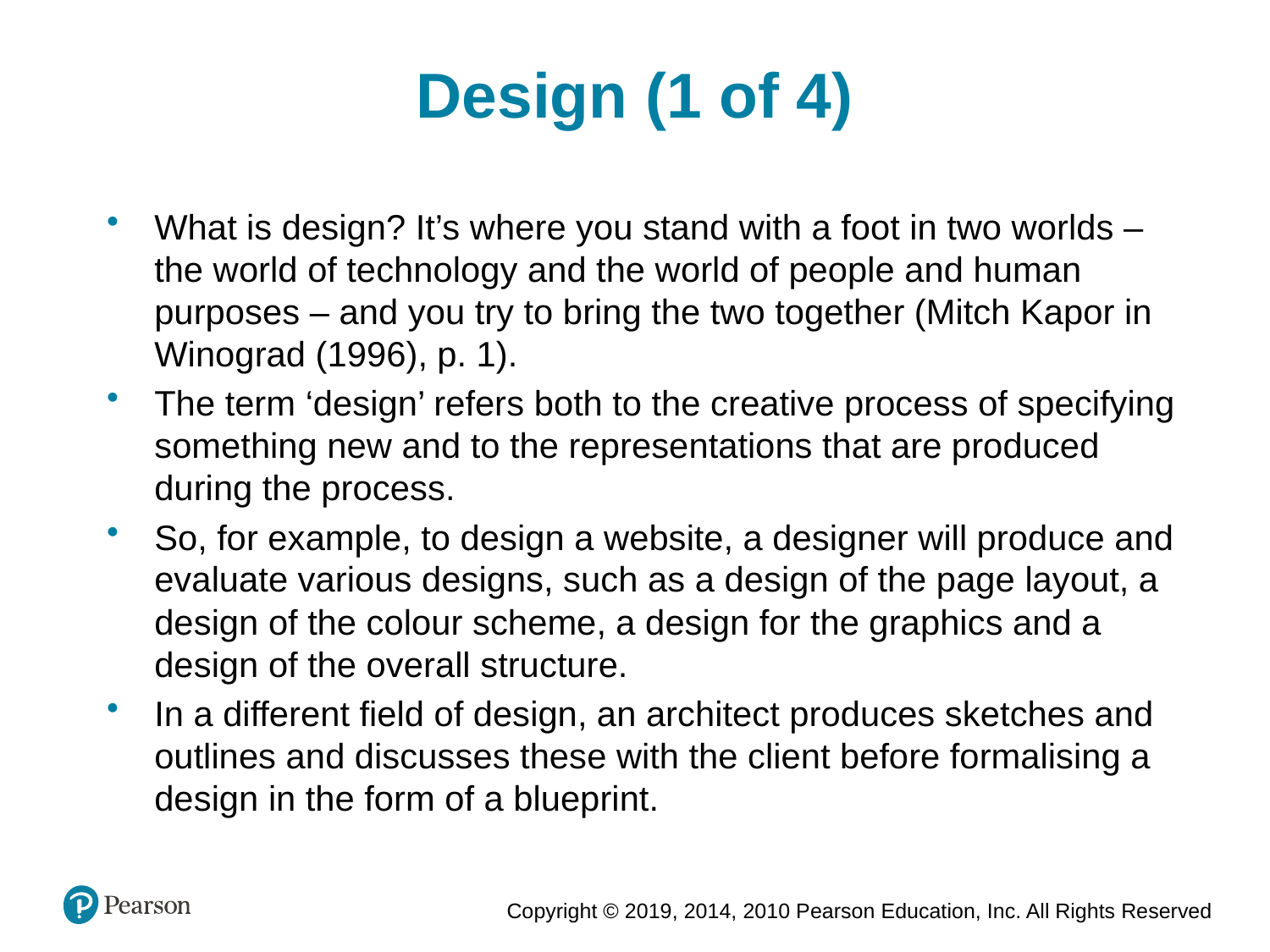

Design (1 of 4)
What is design? It’s where you stand with a foot in two worlds – the world of technology and the world of people and human purposes – and you try to bring the two together (Mitch Kapor in Winograd (1996), p. 1).
The term ‘design’ refers both to the creative process of specifying something new and to the representations that are produced during the process.
So, for example, to design a website, a designer will produce and evaluate various designs, such as a design of the page layout, a design of the colour scheme, a design for the graphics and a design of the overall structure.
In a different field of design, an architect produces sketches and outlines and discusses these with the client before formalising a design in the form of a blueprint.